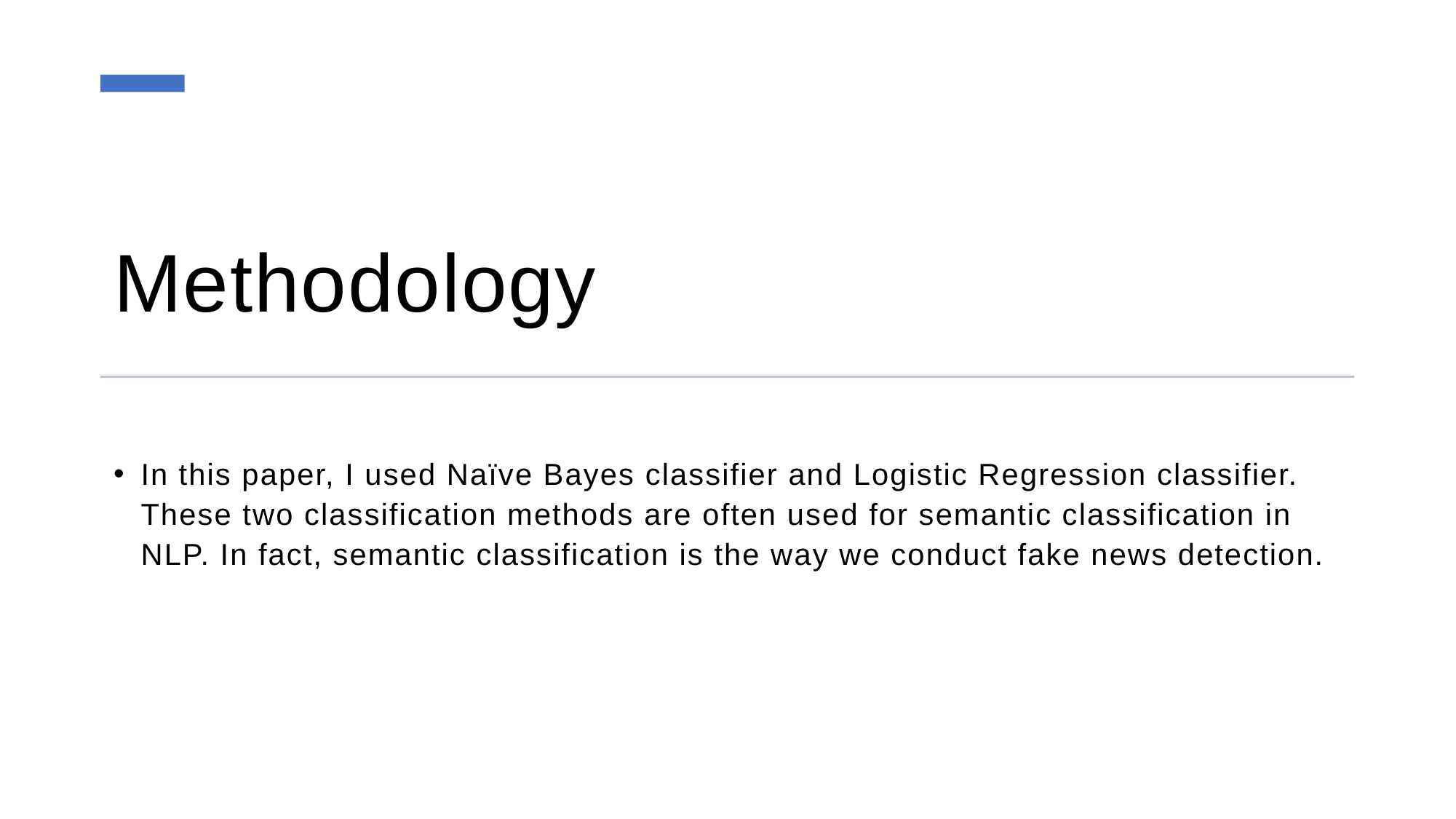

# Methodology

In this paper, I used Naïve Bayes classifier and Logistic Regression classifier. These two classification methods are often used for semantic classification in NLP. In fact, semantic classification is the way we conduct fake news detection.